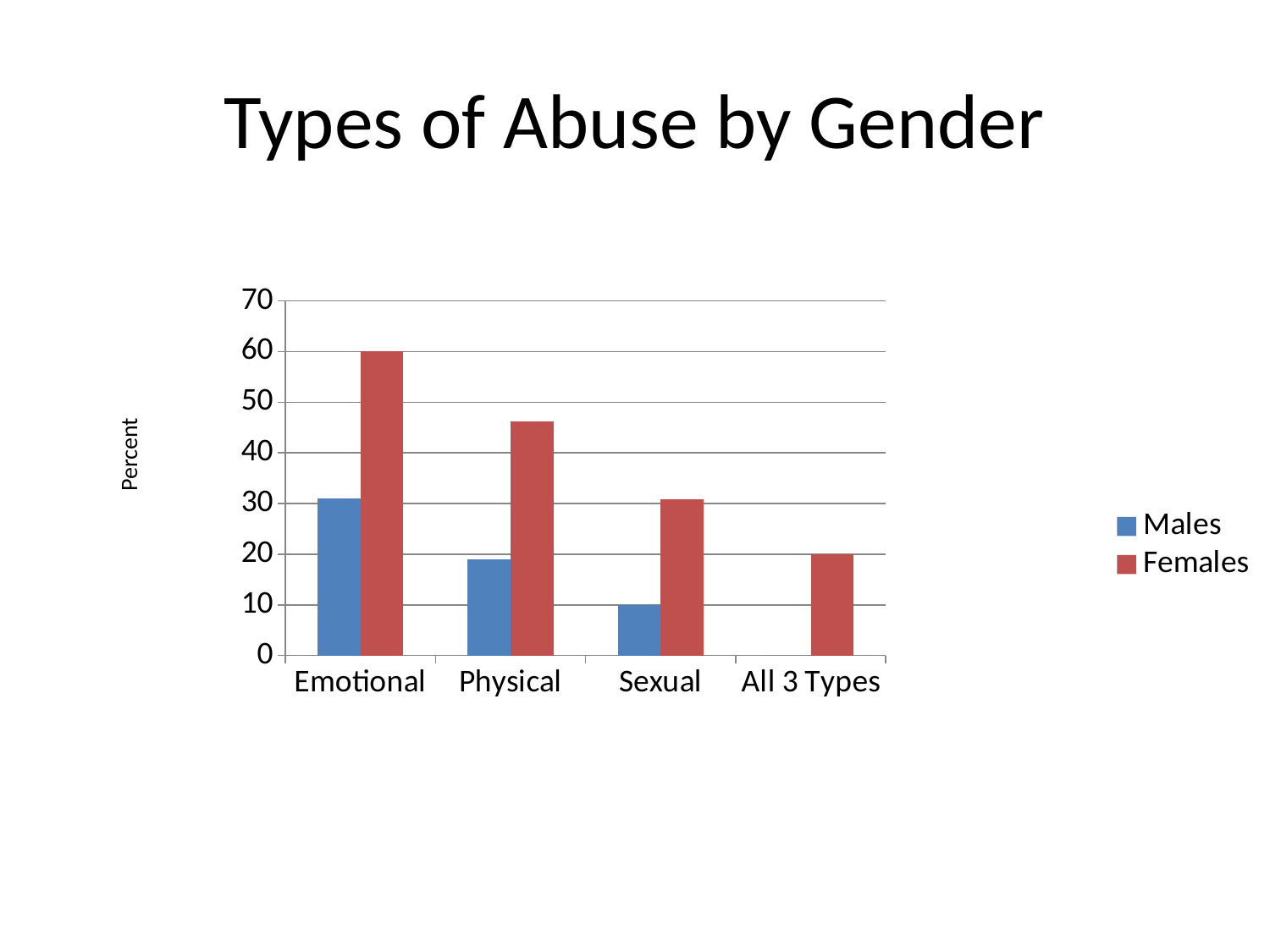

# Types of Abuse by Gender

### Chart

| Category | Males | Females |
|---|---|---|
| Emotional | 31.0 | 60.0 |
| Physical | 19.0 | 46.2 |
| Sexual | 10.0 | 30.8 |
| All 3 Types | 0.0 | 20.0 |
Percent